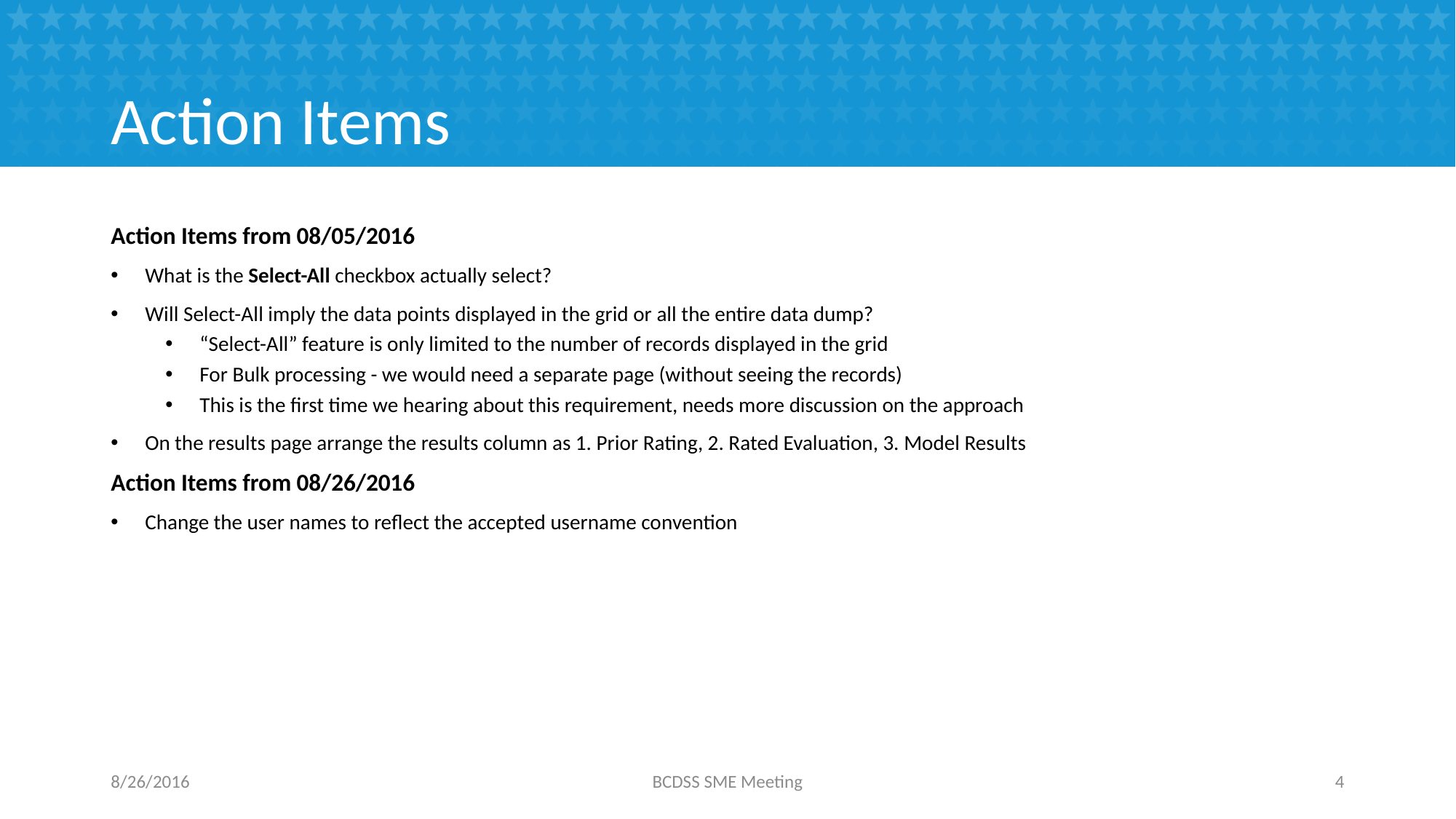

# Action Items
Action Items from 08/05/2016
What is the Select-All checkbox actually select?
Will Select-All imply the data points displayed in the grid or all the entire data dump?
“Select-All” feature is only limited to the number of records displayed in the grid
For Bulk processing - we would need a separate page (without seeing the records)
This is the first time we hearing about this requirement, needs more discussion on the approach
On the results page arrange the results column as 1. Prior Rating, 2. Rated Evaluation, 3. Model Results
Action Items from 08/26/2016
Change the user names to reflect the accepted username convention
8/26/2016
BCDSS SME Meeting
4